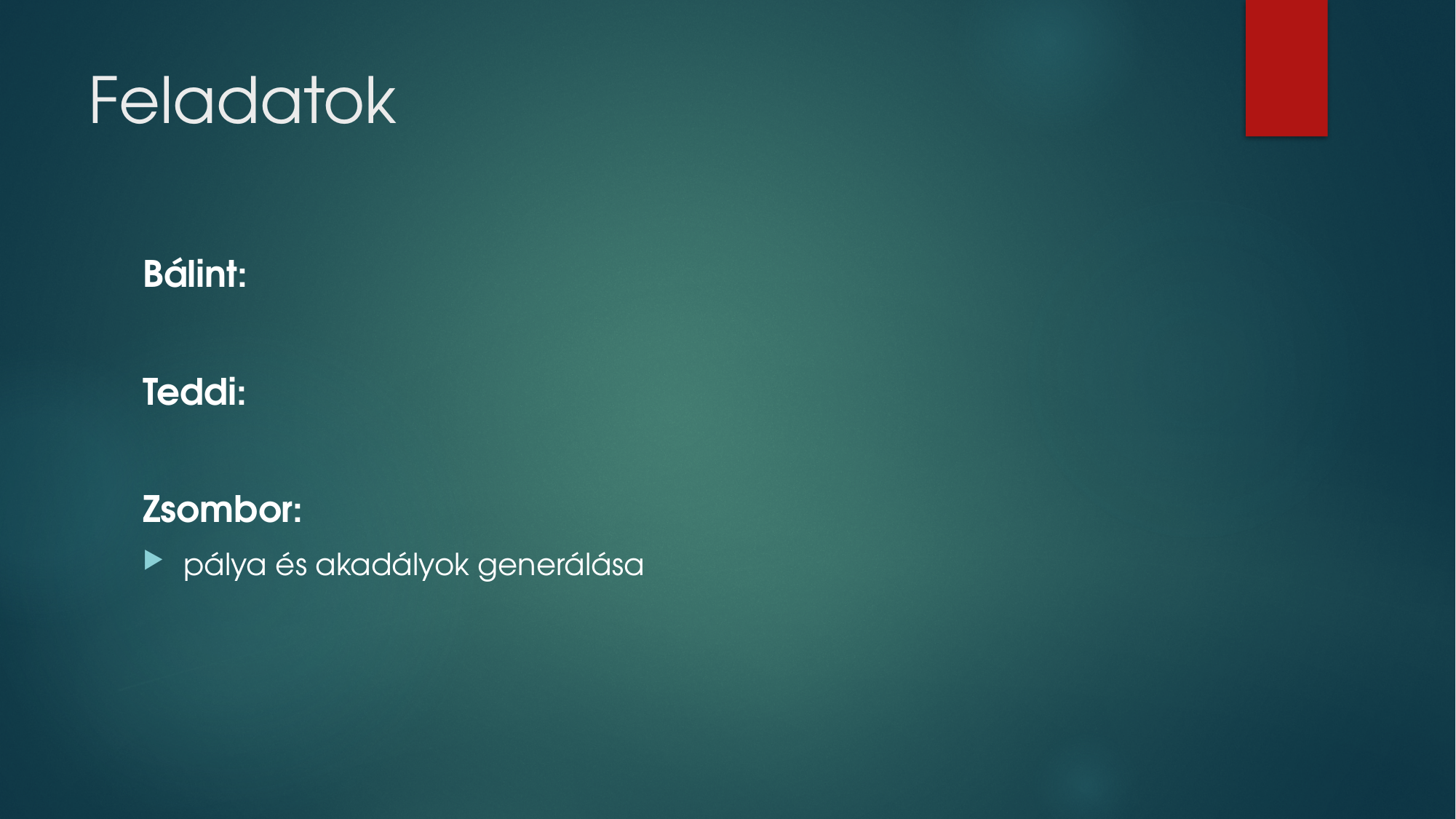

# Feladatok
Bálint:

Teddi:

Zsombor:
pálya és akadályok generálása